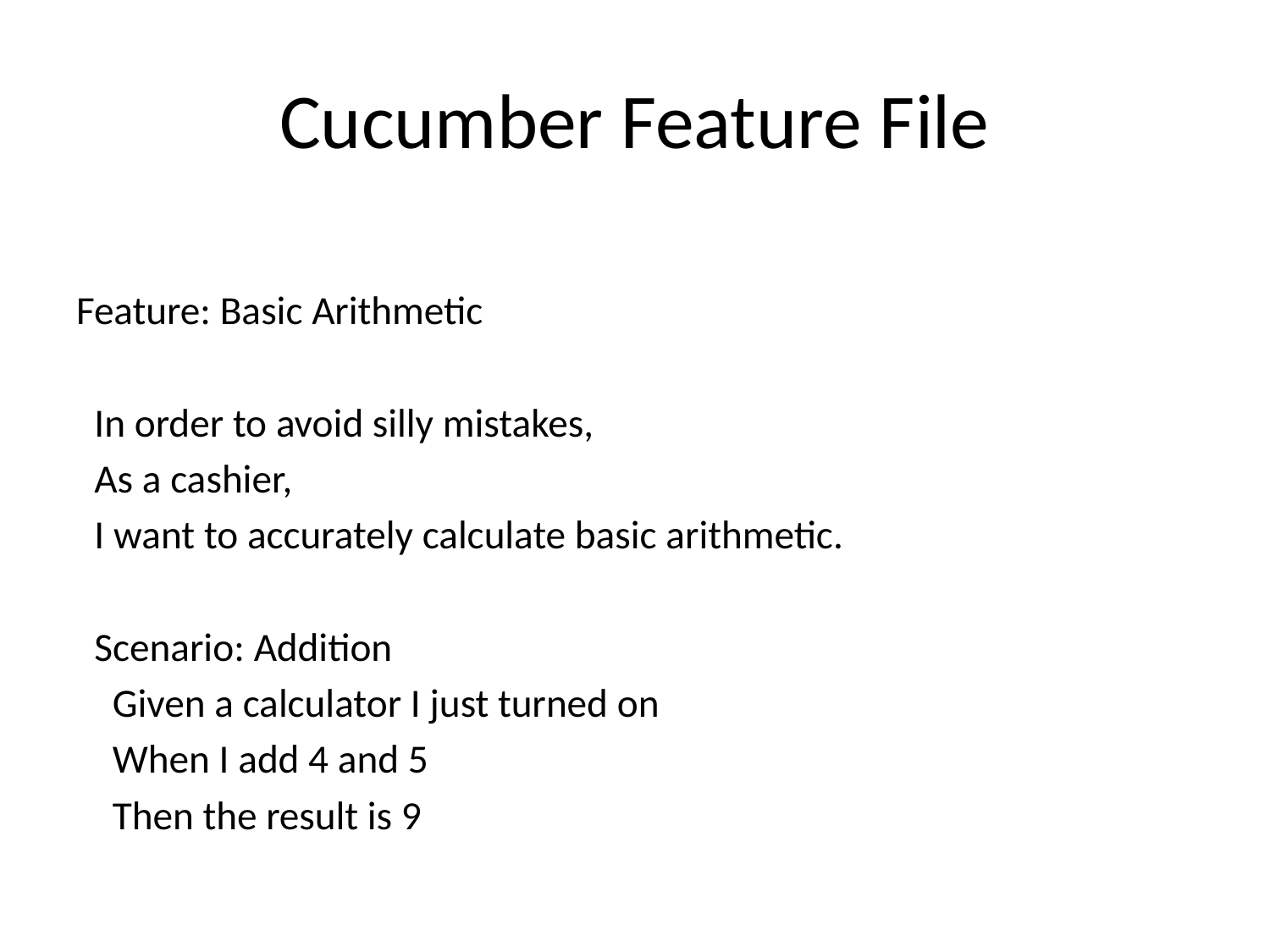

# Cucumber Feature File

Feature: Basic Arithmetic

  In order to avoid silly mistakes,
  As a cashier,
  I want to accurately calculate basic arithmetic.

  Scenario: Addition
    Given a calculator I just turned on
    When I add 4 and 5
    Then the result is 9